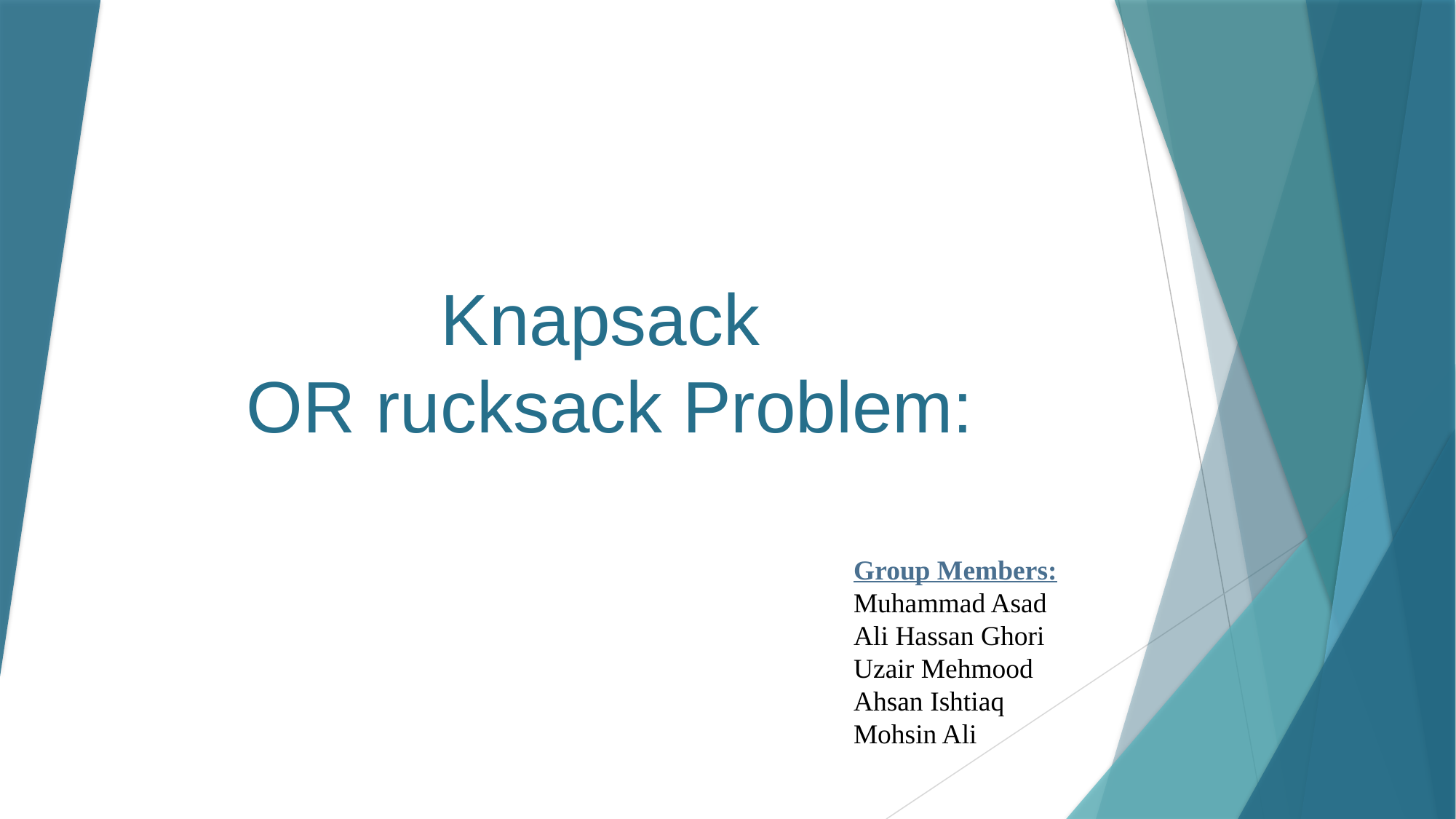

# Knapsack OR rucksack Problem:
Group Members:
Muhammad Asad
Ali Hassan Ghori
Uzair Mehmood
Ahsan Ishtiaq
Mohsin Ali